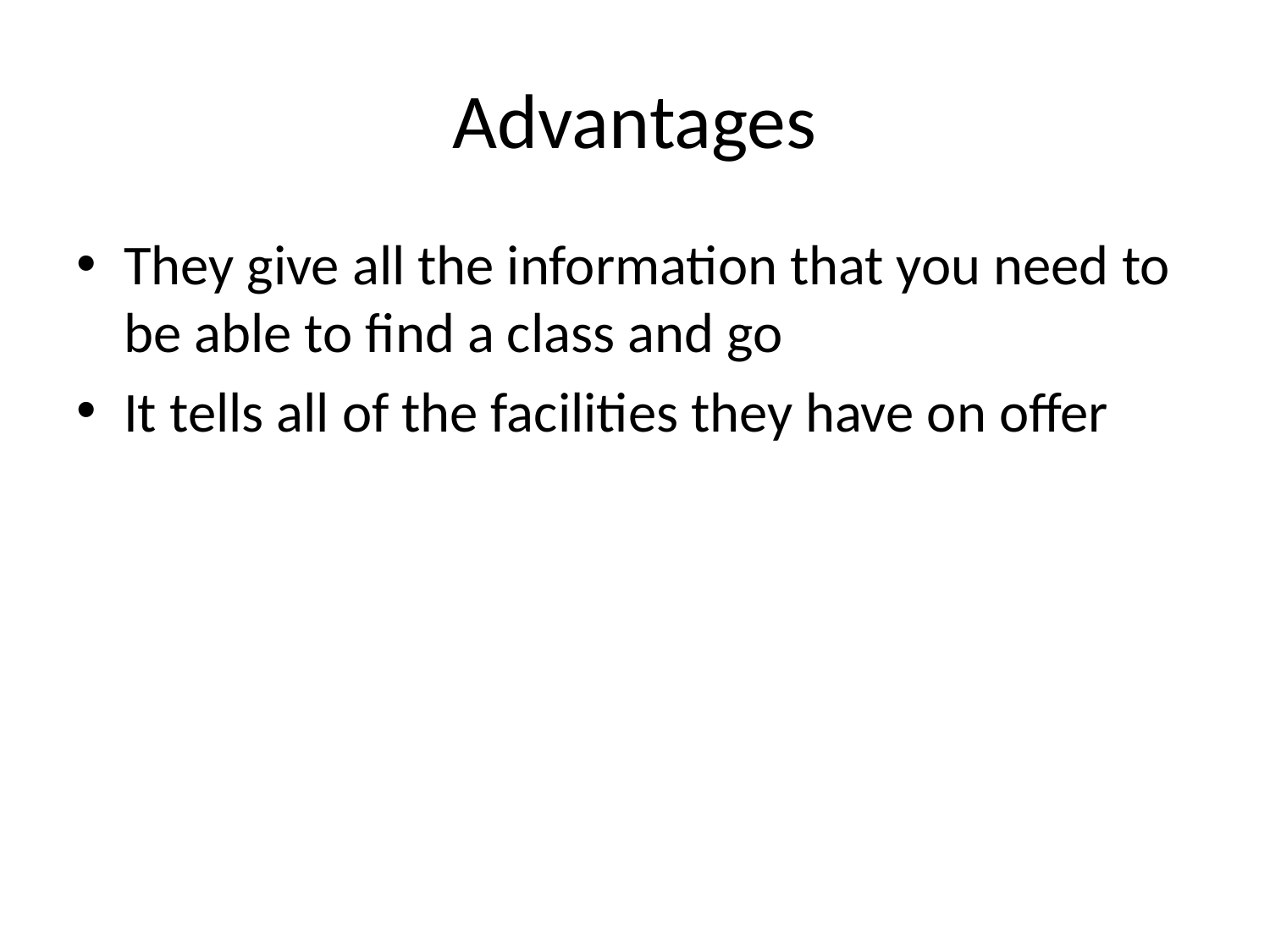

# Advantages
They give all the information that you need to be able to find a class and go
It tells all of the facilities they have on offer